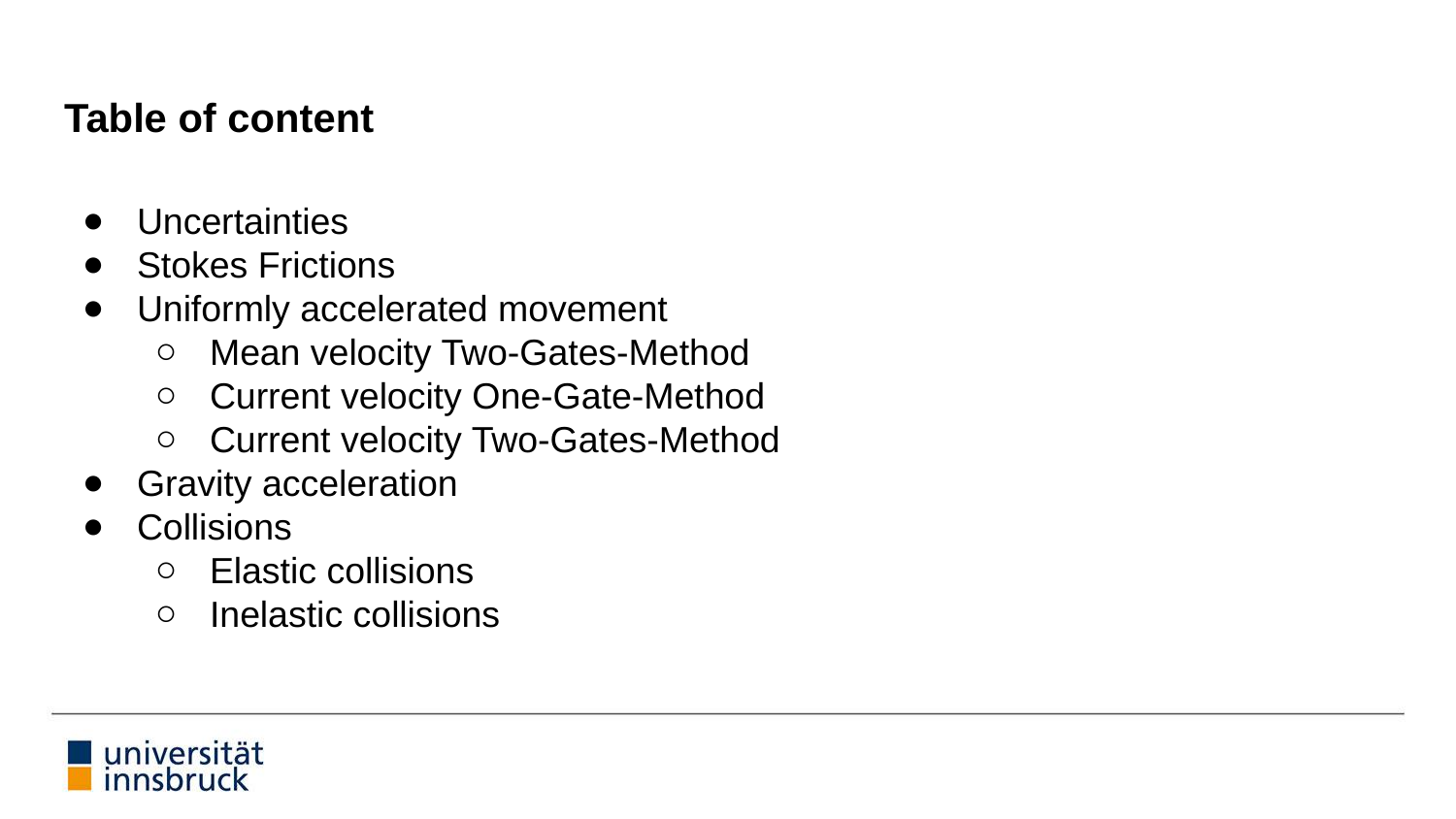

# Table of content
Uncertainties
Stokes Frictions
Uniformly accelerated movement
Mean velocity Two-Gates-Method
Current velocity One-Gate-Method
Current velocity Two-Gates-Method
Gravity acceleration
Collisions
Elastic collisions
Inelastic collisions